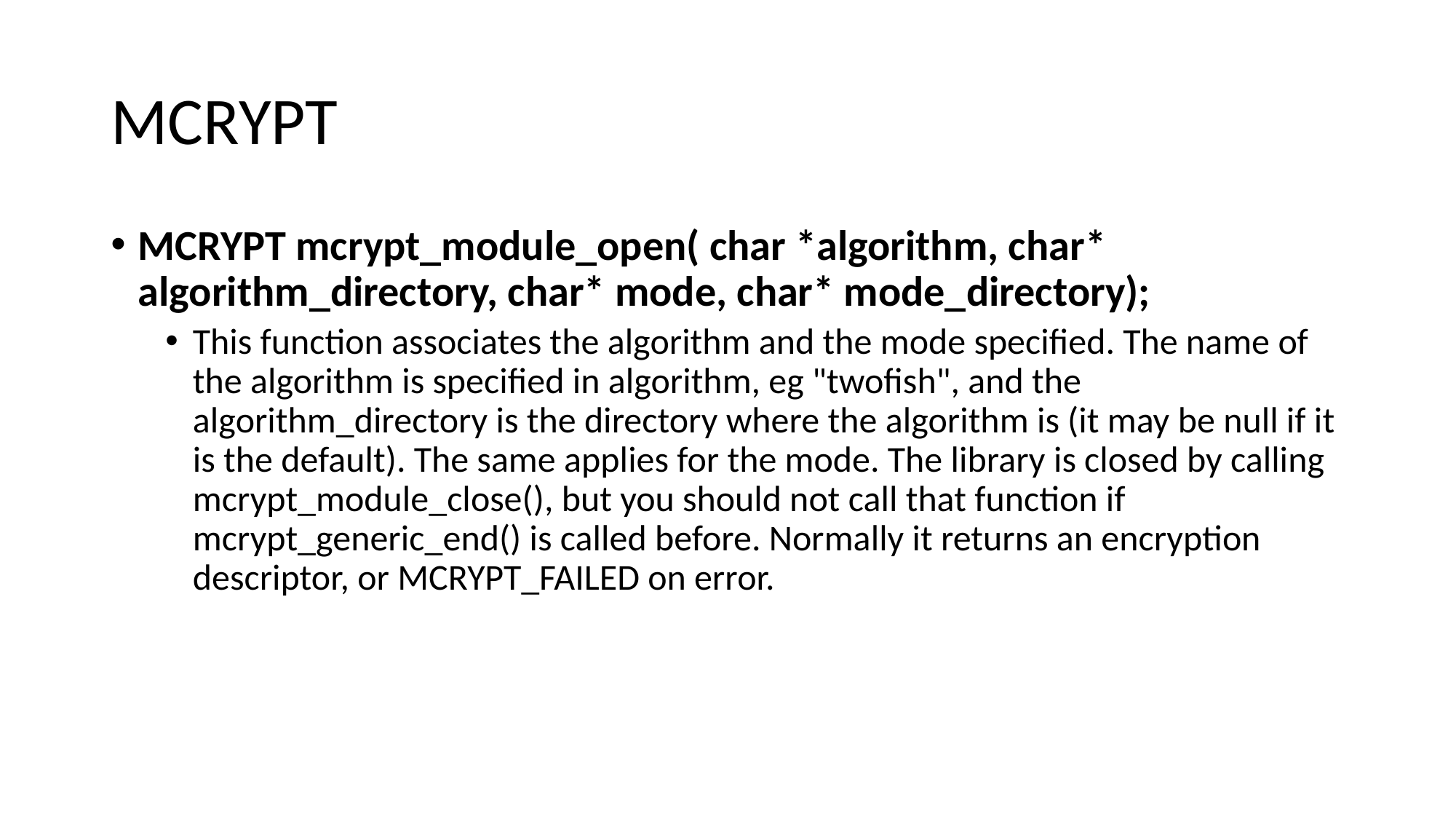

# MCRYPT
MCRYPT mcrypt_module_open( char *algorithm, char* algorithm_directory, char* mode, char* mode_directory);
This function associates the algorithm and the mode specified. The name of the algorithm is specified in algorithm, eg "twofish", and the algorithm_directory is the directory where the algorithm is (it may be null if it is the default). The same applies for the mode. The library is closed by calling mcrypt_module_close(), but you should not call that function if mcrypt_generic_end() is called before. Normally it returns an encryption descriptor, or MCRYPT_FAILED on error.